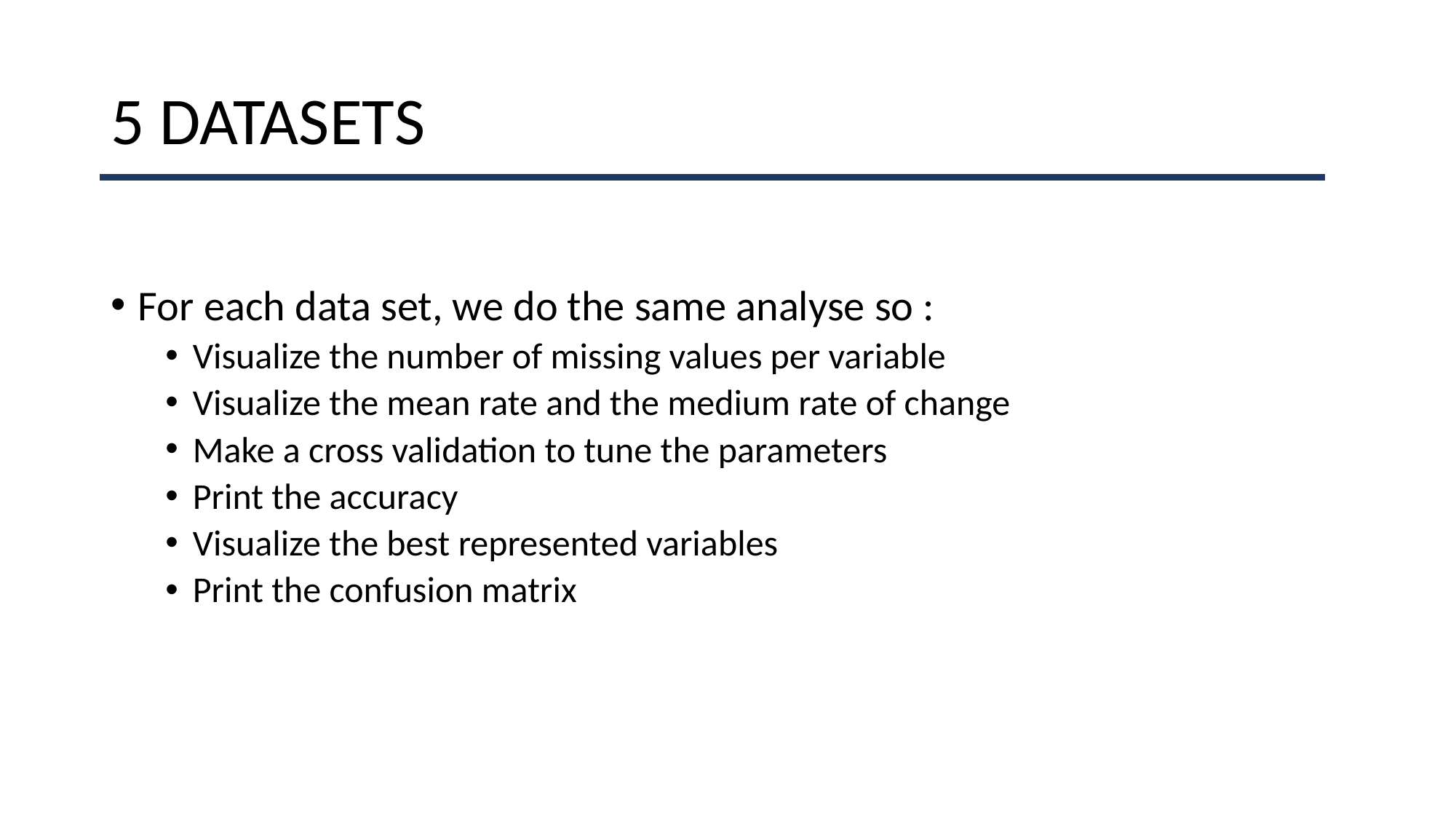

# 5 DATASETS
For each data set, we do the same analyse so :
Visualize the number of missing values per variable
Visualize the mean rate and the medium rate of change
Make a cross validation to tune the parameters
Print the accuracy
Visualize the best represented variables
Print the confusion matrix